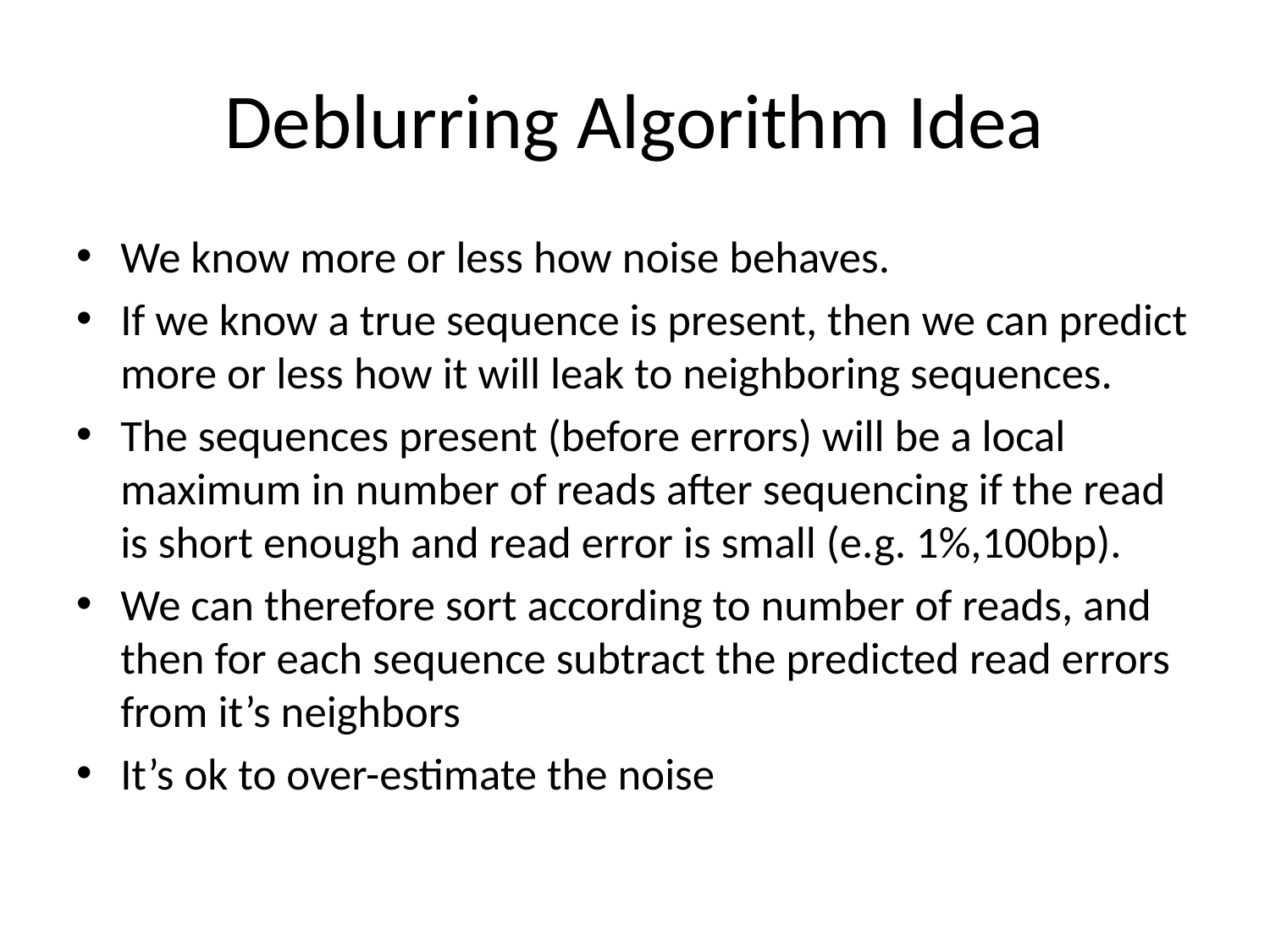

# Deblurring Algorithm Idea
We know more or less how noise behaves.
If we know a true sequence is present, then we can predict more or less how it will leak to neighboring sequences.
The sequences present (before errors) will be a local maximum in number of reads after sequencing if the read is short enough and read error is small (e.g. 1%,100bp).
We can therefore sort according to number of reads, and then for each sequence subtract the predicted read errors from it’s neighbors
It’s ok to over-estimate the noise